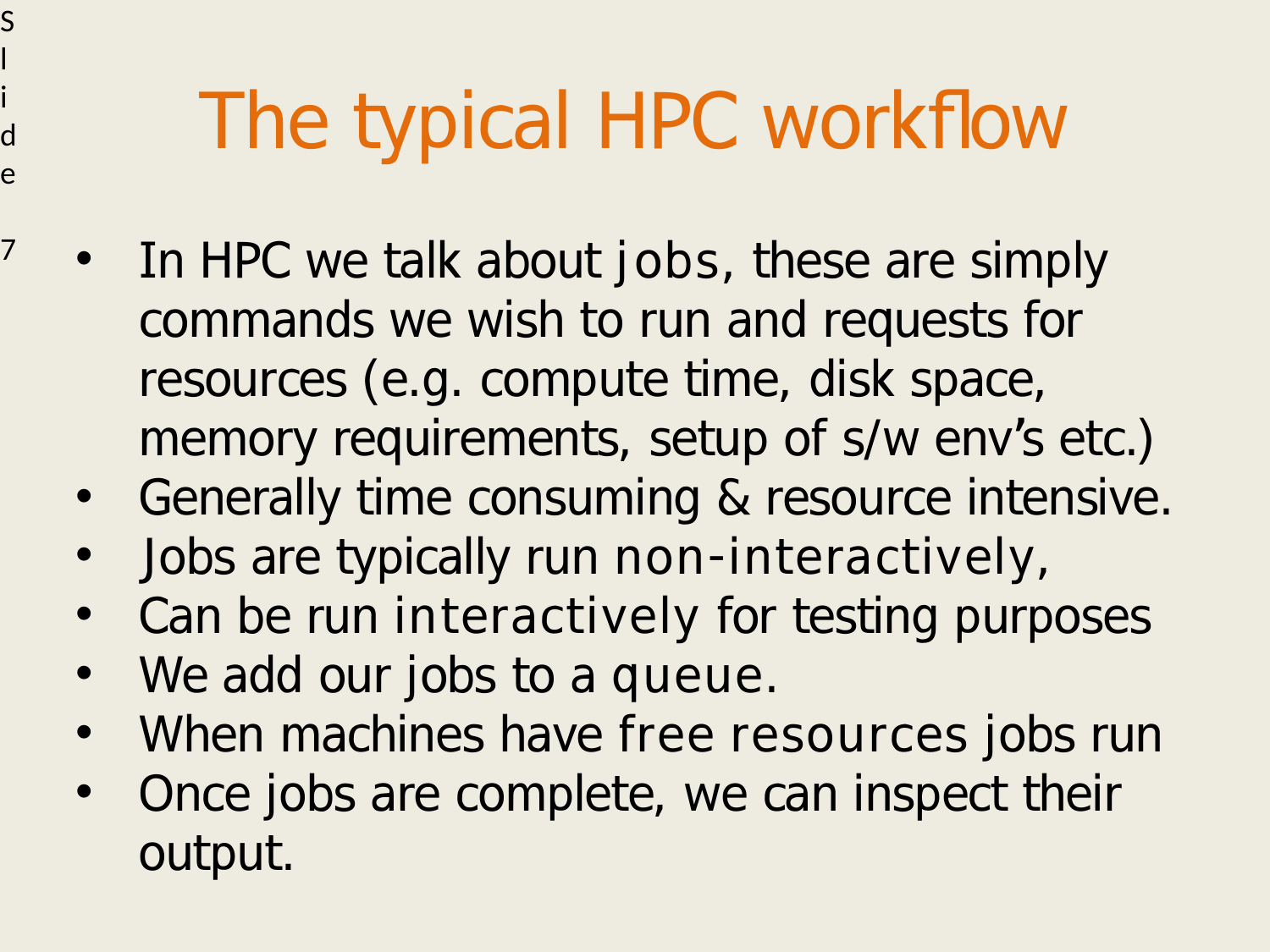

Slide 7
The typical HPC workflow
In HPC we talk about jobs, these are simply commands we wish to run and requests for resources (e.g. compute time, disk space, memory requirements, setup of s/w env’s etc.)
Generally time consuming & resource intensive.
Jobs are typically run non-interactively,
Can be run interactively for testing purposes
We add our jobs to a queue.
When machines have free resources jobs run
Once jobs are complete, we can inspect their output.